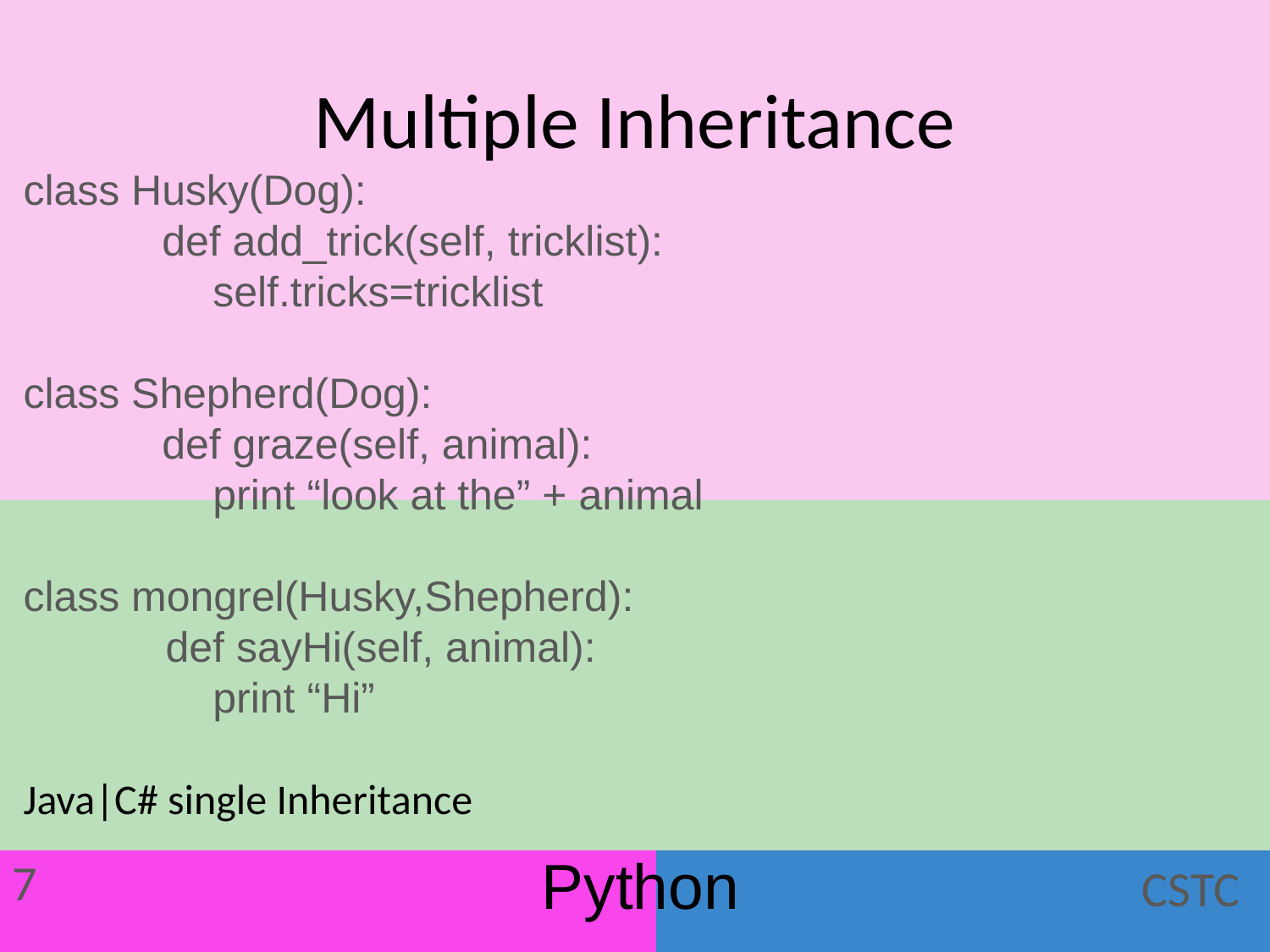

# Multiple Inheritance
class Husky(Dog):
	 def add_trick(self, tricklist):
                self.tricks=tricklist

class Shepherd(Dog):
	 def graze(self, animal):
                print “look at the” + animal

class mongrel(Husky,Shepherd):
            def sayHi(self, animal):
                print “Hi”

Java|C# single Inheritance
Python
7

CSTC